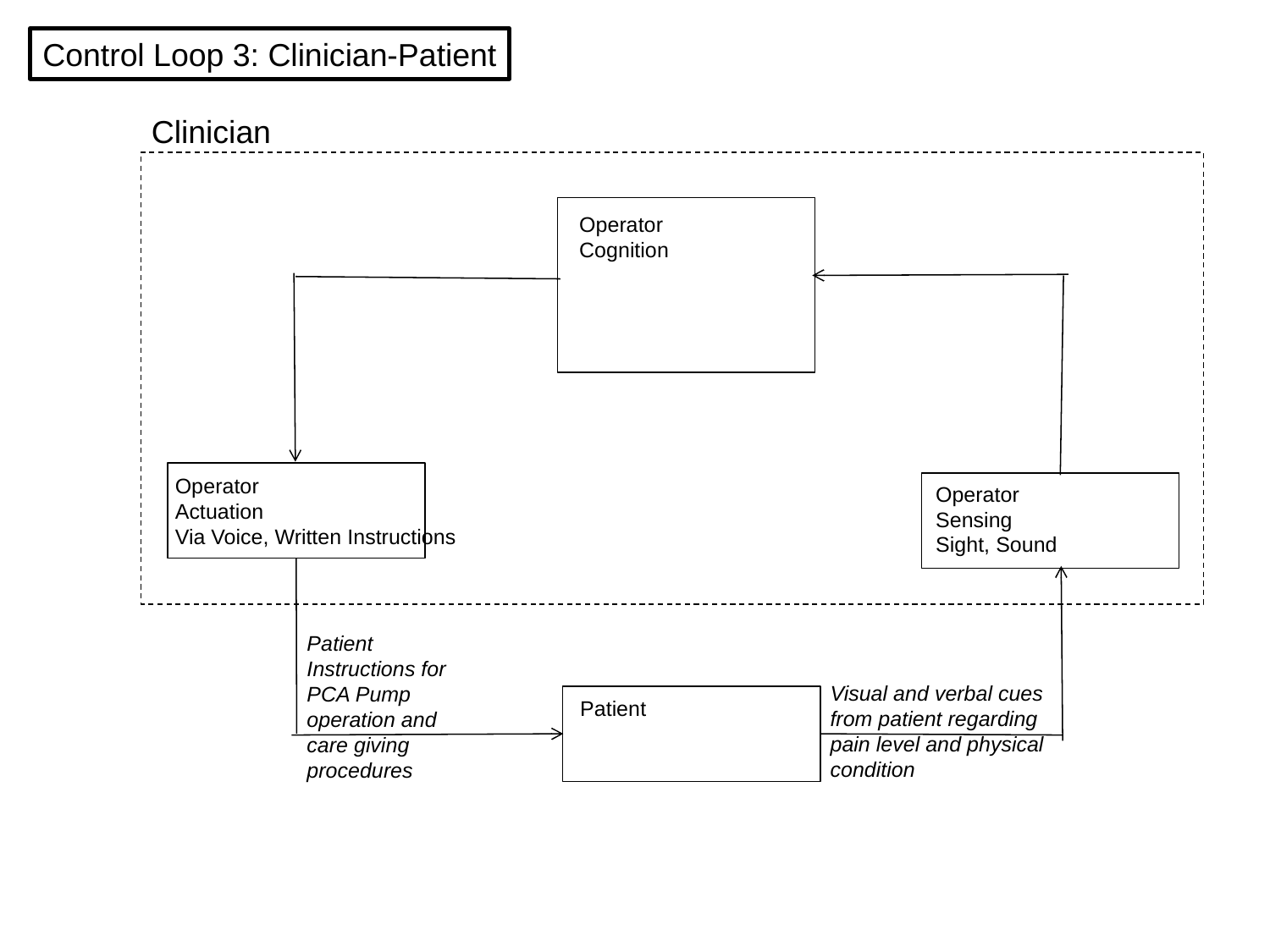

Control Loop 3: Clinician-Patient
Clinician

Operator
Cognition

Operator
Actuation
Via Voice, Written Instructions

Operator
Sensing
Sight, Sound
Patient Instructions for PCA Pump operation and care giving procedures
Visual and verbal cues from patient regarding pain level and physical condition

Patient